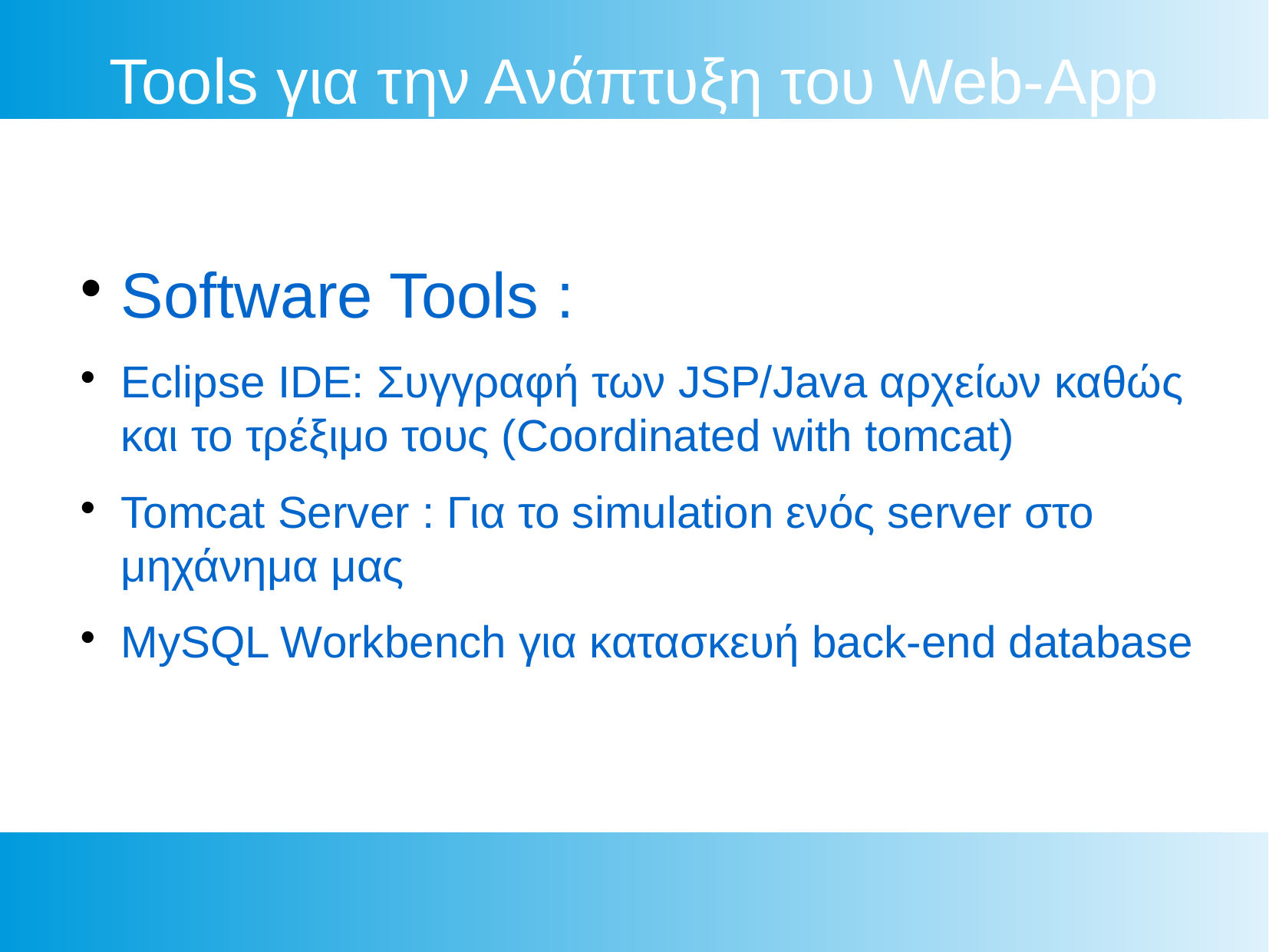

Tools για την Ανάπτυξη του Web-App
Software Tools :
Eclipse IDE: Συγγραφή των JSP/Java αρχείων καθώς και το τρέξιμο τους (Coordinated with tomcat)
Tomcat Server : Για το simulation ενός server στο μηχάνημα μας
MySQL Workbench για κατασκευή back-end database